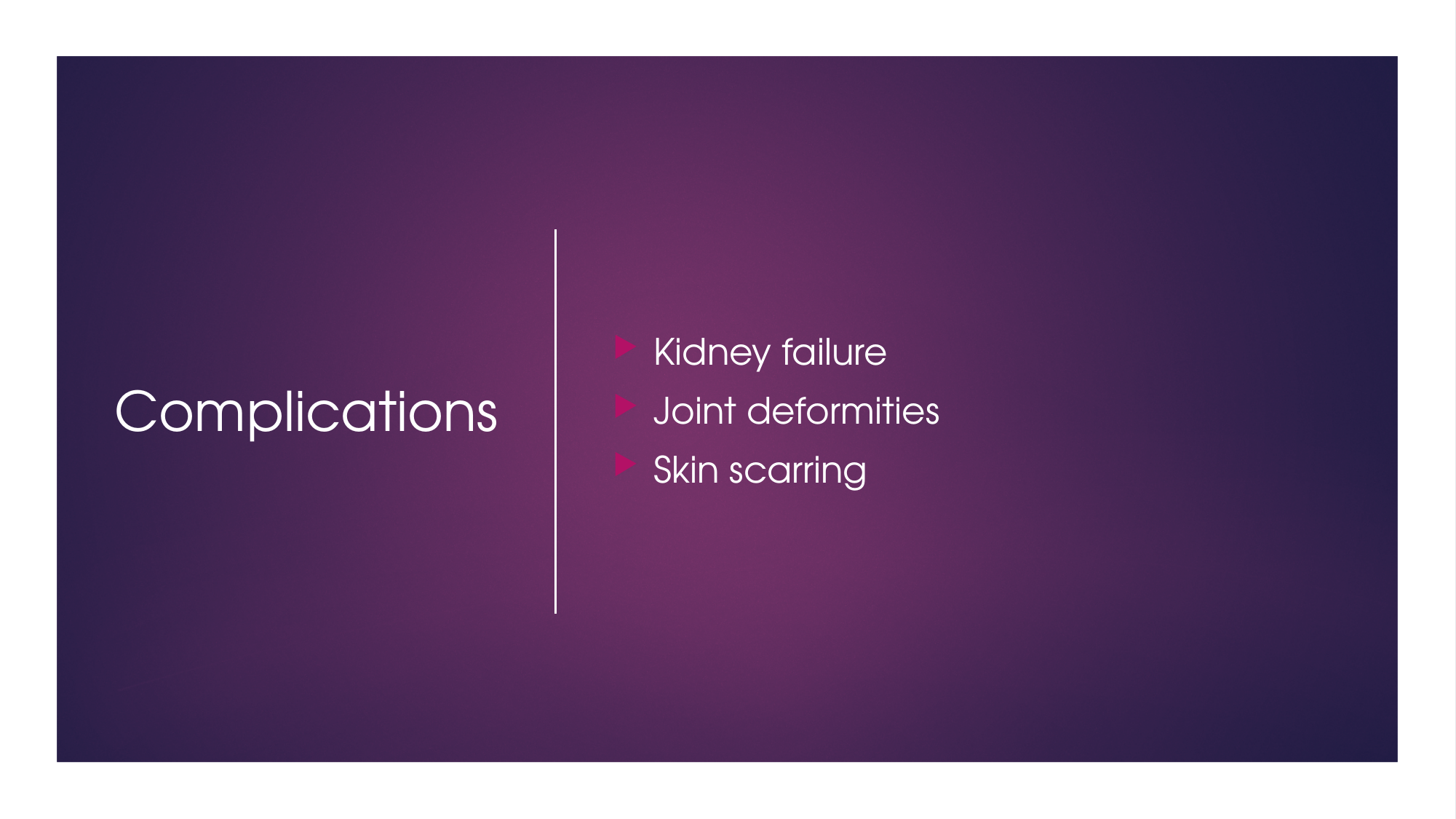

# Complications
Kidney failure
Joint deformities
Skin scarring